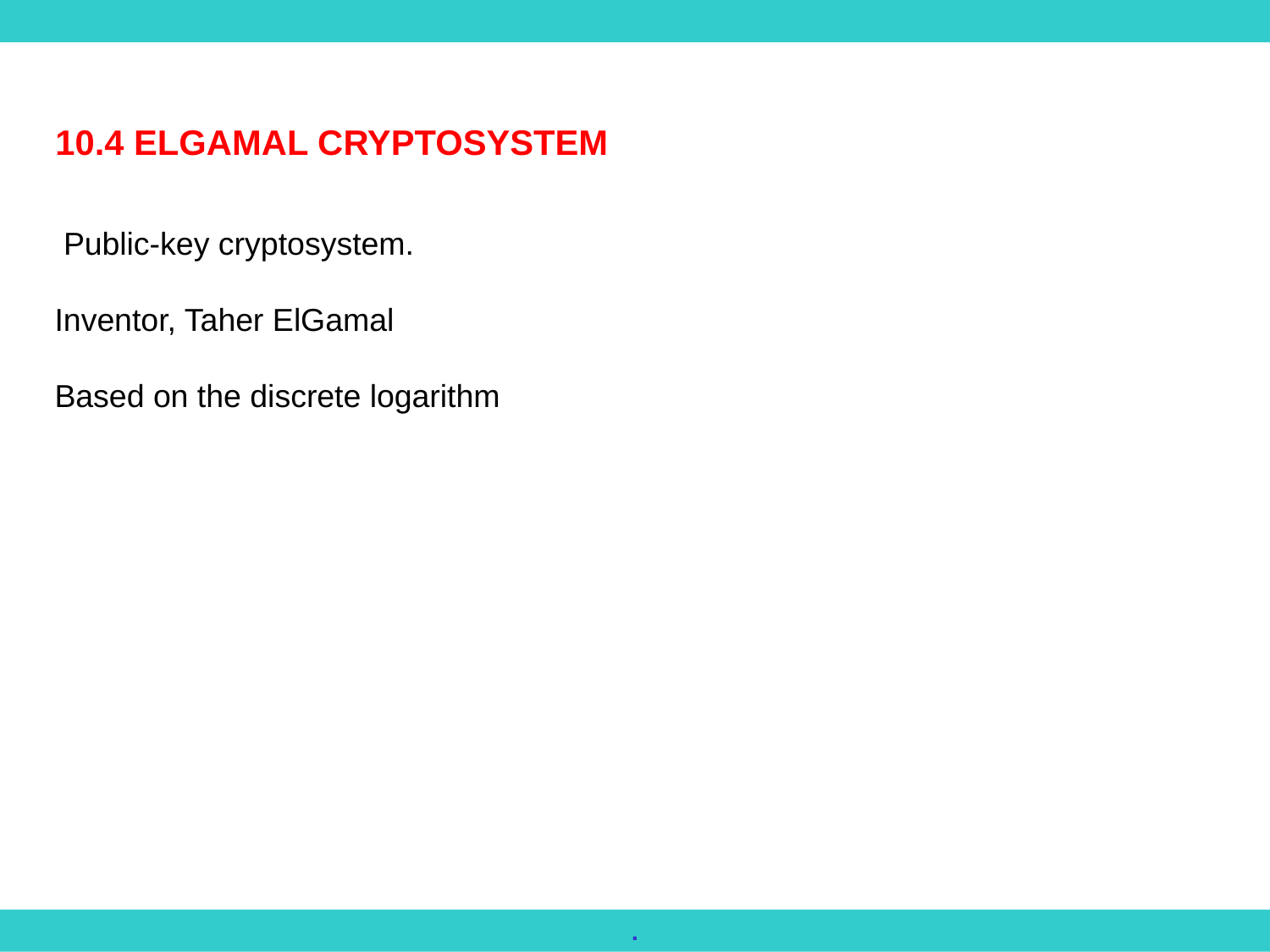

10.4 ELGAMAL CRYPTOSYSTEM
 Public-key cryptosystem.

Inventor, Taher ElGamal

Based on the discrete logarithm
.